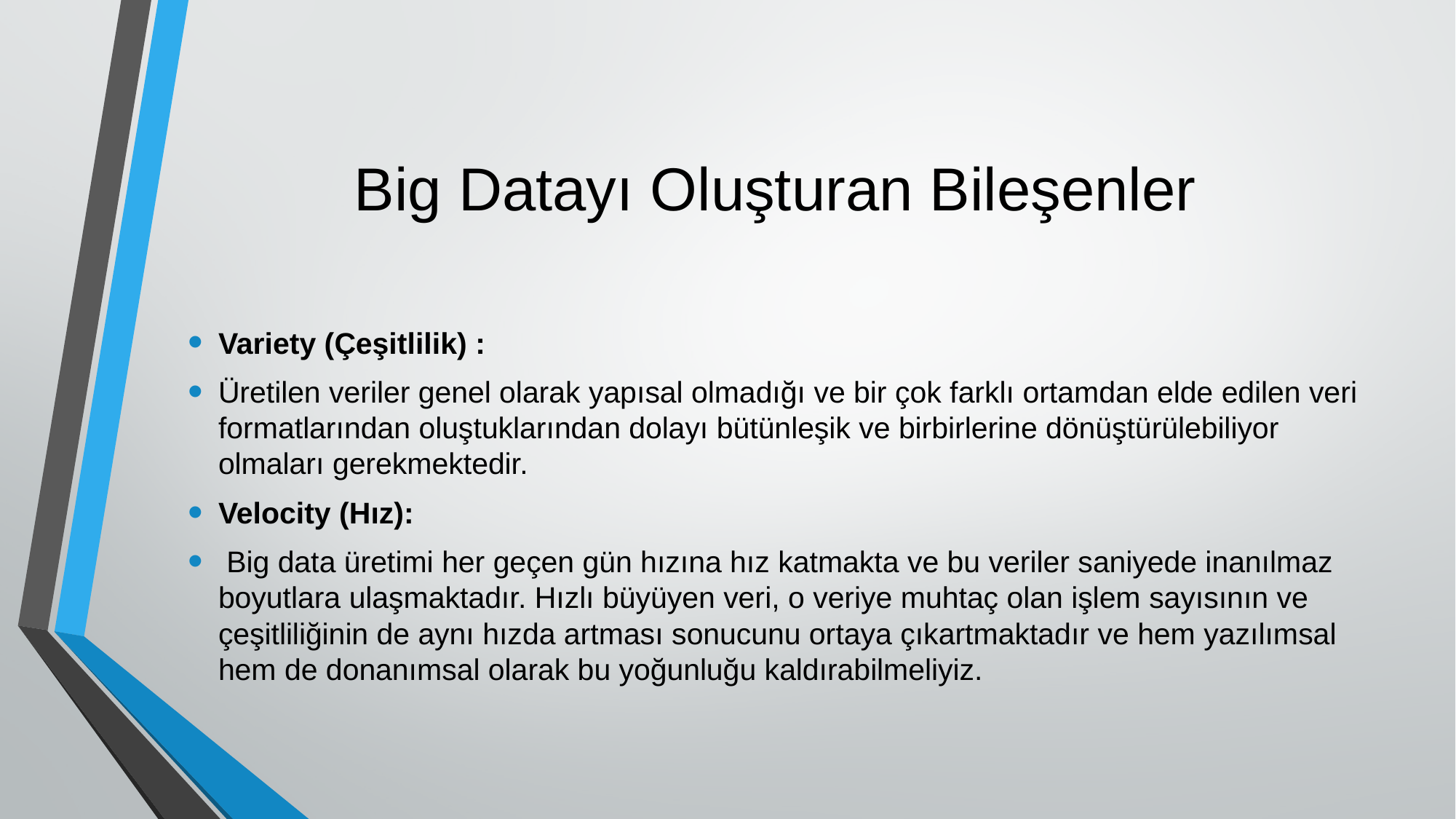

# Big Datayı Oluşturan Bileşenler
Variety (Çeşitlilik) :
Üretilen veriler genel olarak yapısal olmadığı ve bir çok farklı ortamdan elde edilen veri formatlarından oluştuklarından dolayı bütünleşik ve birbirlerine dönüştürülebiliyor olmaları gerekmektedir.
Velocity (Hız):
 Big data üretimi her geçen gün hızına hız katmakta ve bu veriler saniyede inanılmaz boyutlara ulaşmaktadır. Hızlı büyüyen veri, o veriye muhtaç olan işlem sayısının ve çeşitliliğinin de aynı hızda artması sonucunu ortaya çıkartmaktadır ve hem yazılımsal hem de donanımsal olarak bu yoğunluğu kaldırabilmeliyiz.